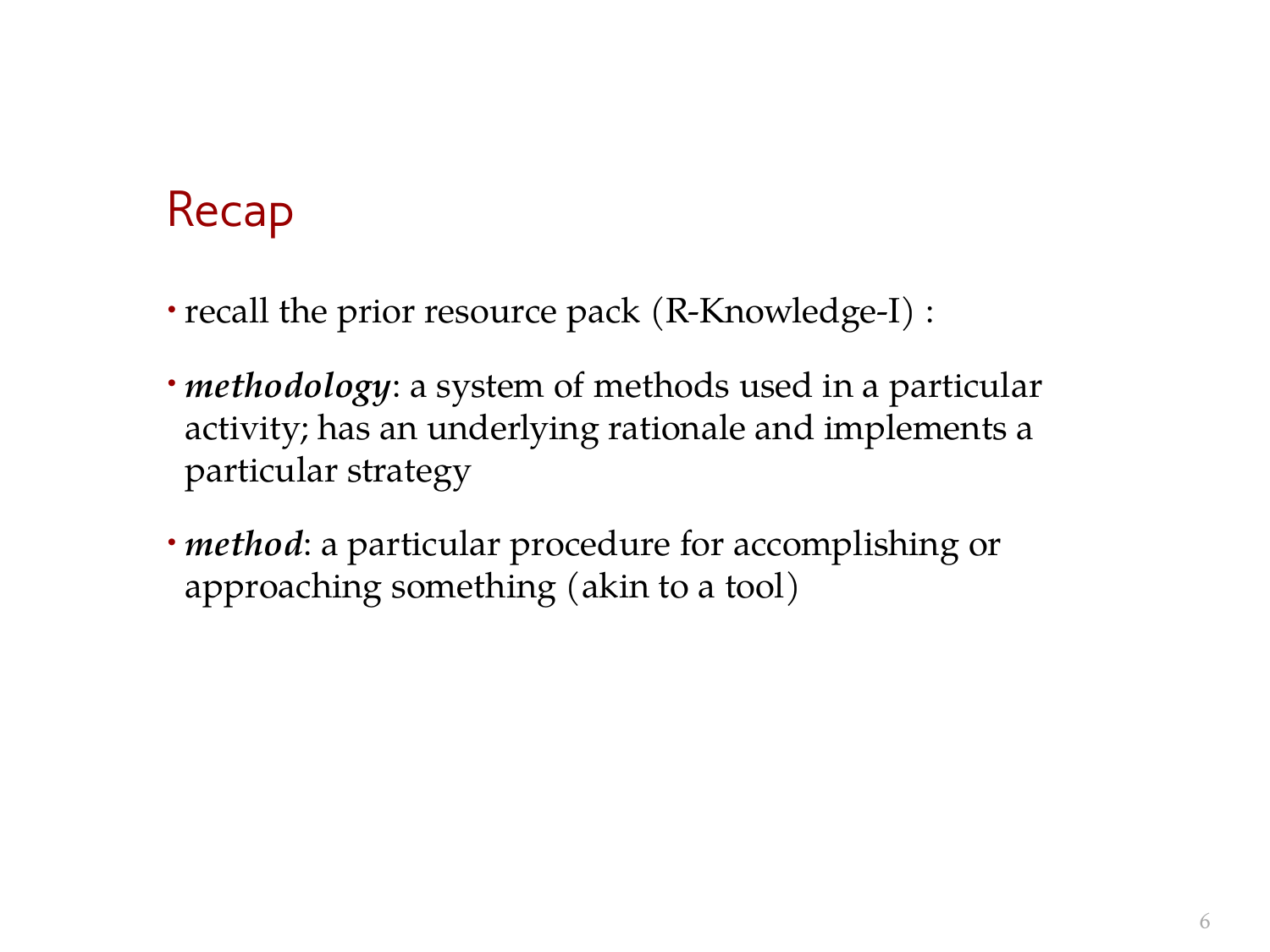

# Recap
recall the prior resource pack (R-Knowledge-I) :
methodology: a system of methods used in a particular activity; has an underlying rationale and implements a particular strategy
method: a particular procedure for accomplishing or approaching something (akin to a tool)

6